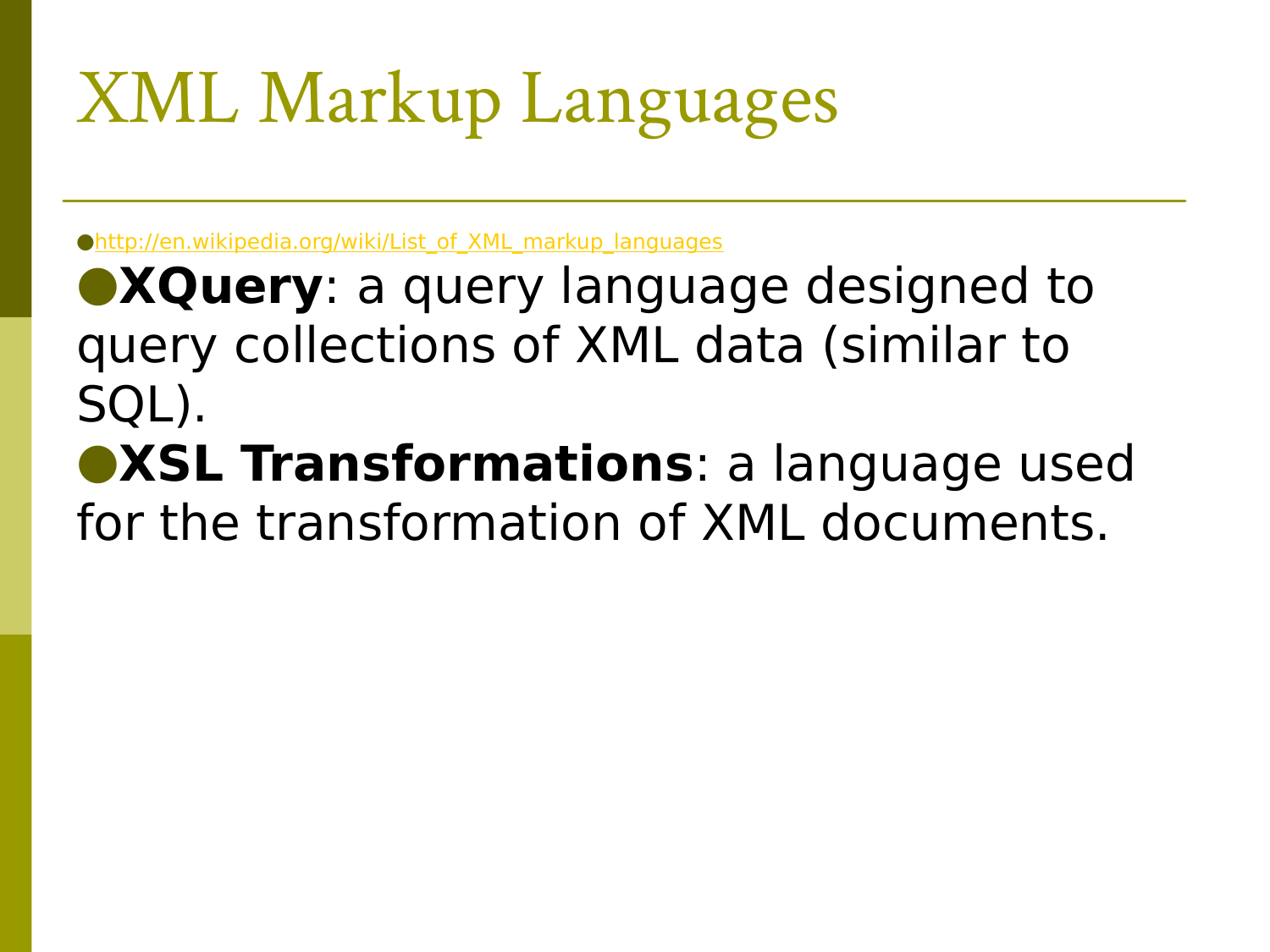

# XML Markup Languages
http://en.wikipedia.org/wiki/List_of_XML_markup_languages
XQuery: a query language designed to query collections of XML data (similar to SQL).
XSL Transformations: a language used for the transformation of XML documents.